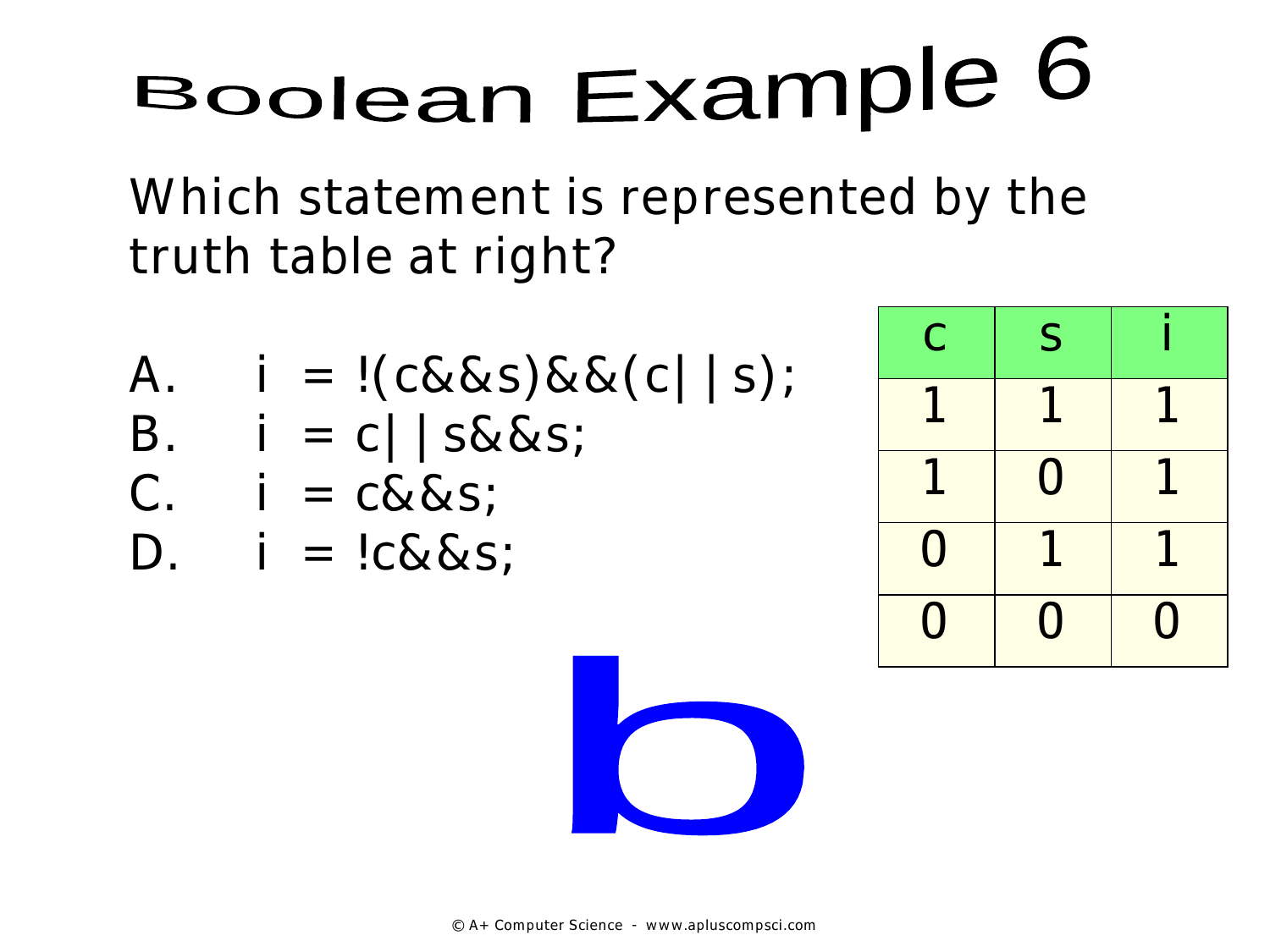

Boolean Example 6
Which statement is represented by the
truth table at right?

A.	i  = !(c&&s)&&(c||s);
B.	i  = c||s&&s;
C.	i  = c&&s;
D. 	i  = !c&&s;

| c | s | i |
| --- | --- | --- |
| 1 | 1 | 1 |
| 1 | 0 | 1 |
| 0 | 1 | 1 |
| 0 | 0 | 0 |
b

© A+ Computer Science  -  www.apluscompsci.com